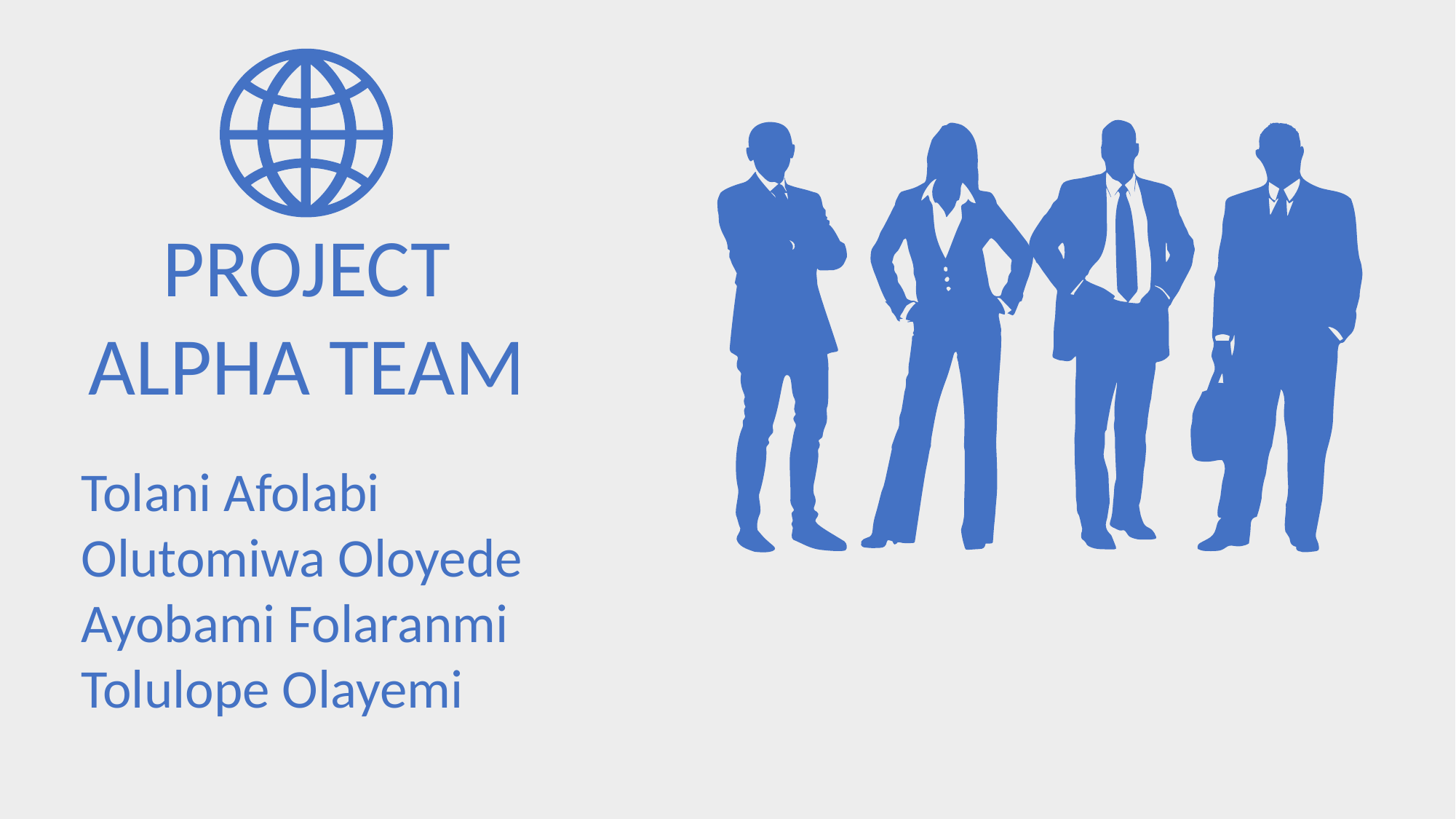

PROJECT ALPHA TEAM
Tolani Afolabi
Olutomiwa Oloyede
Ayobami Folaranmi
Tolulope Olayemi